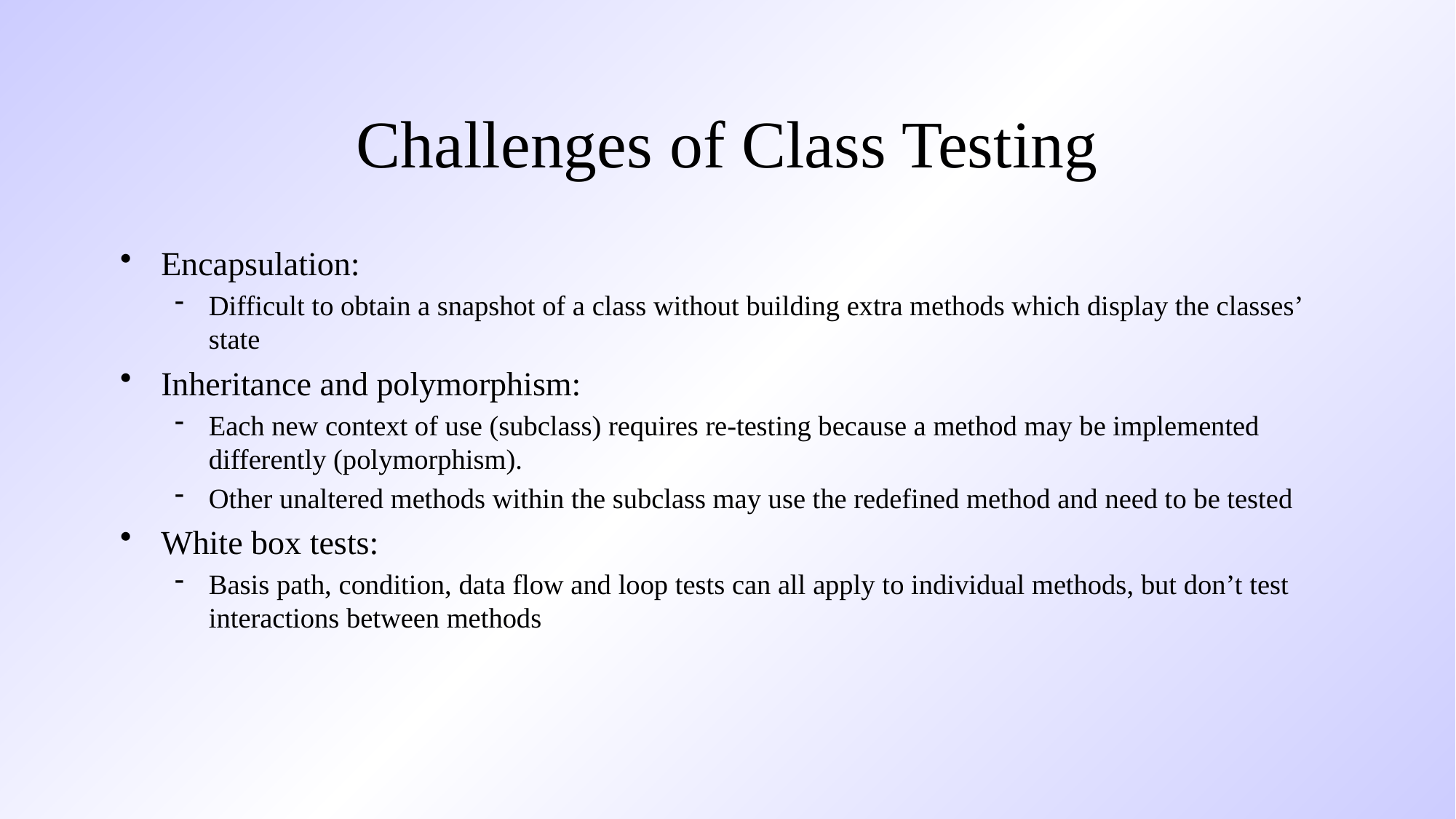

# Challenges of Class Testing
Encapsulation:
Difficult to obtain a snapshot of a class without building extra methods which display the classes’ state
Inheritance and polymorphism:
Each new context of use (subclass) requires re-testing because a method may be implemented differently (polymorphism).
Other unaltered methods within the subclass may use the redefined method and need to be tested
White box tests:
Basis path, condition, data flow and loop tests can all apply to individual methods, but don’t test interactions between methods